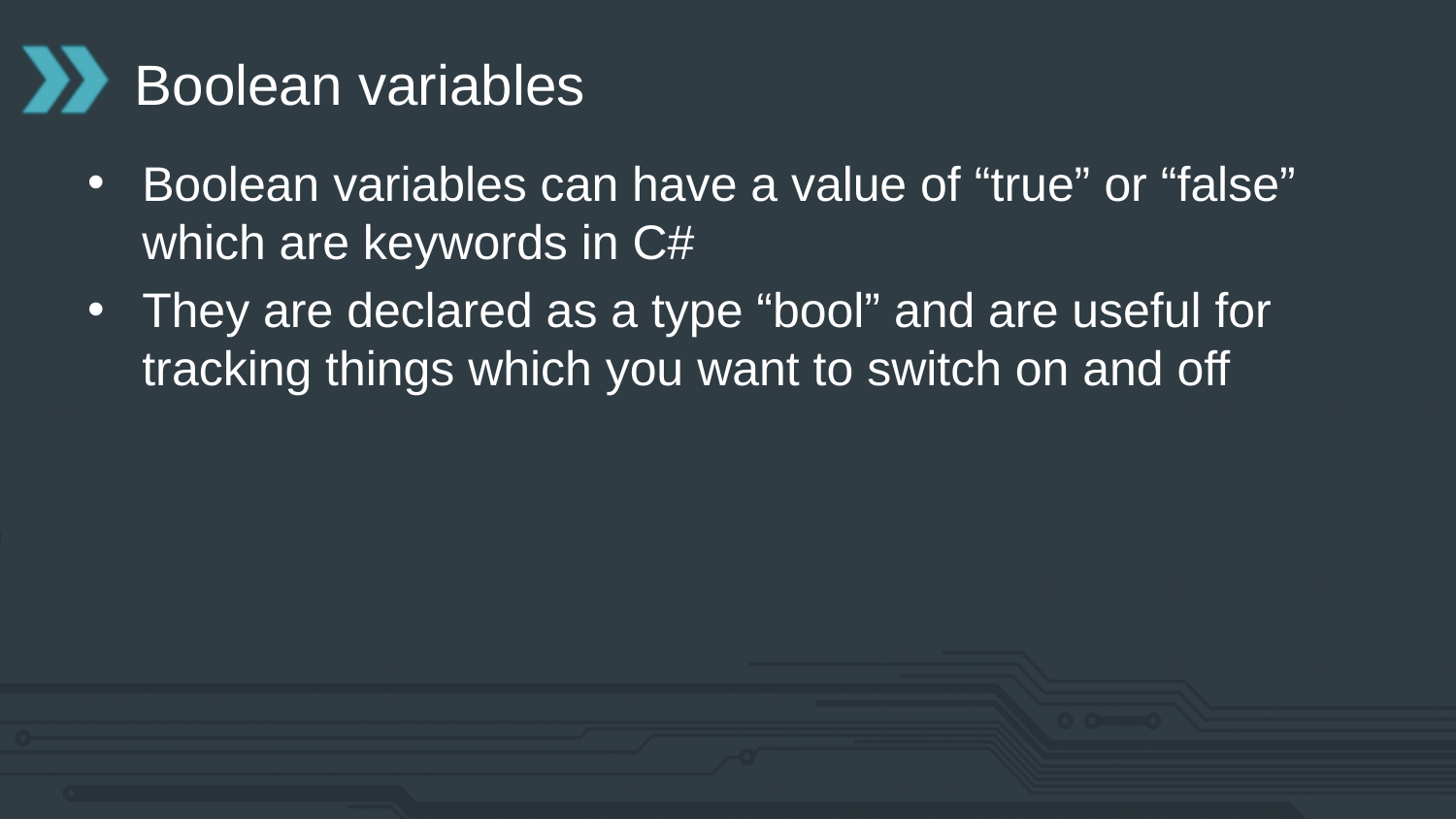

# Boolean variables
Boolean variables can have a value of “true” or “false” which are keywords in C#
They are declared as a type “bool” and are useful for tracking things which you want to switch on and off